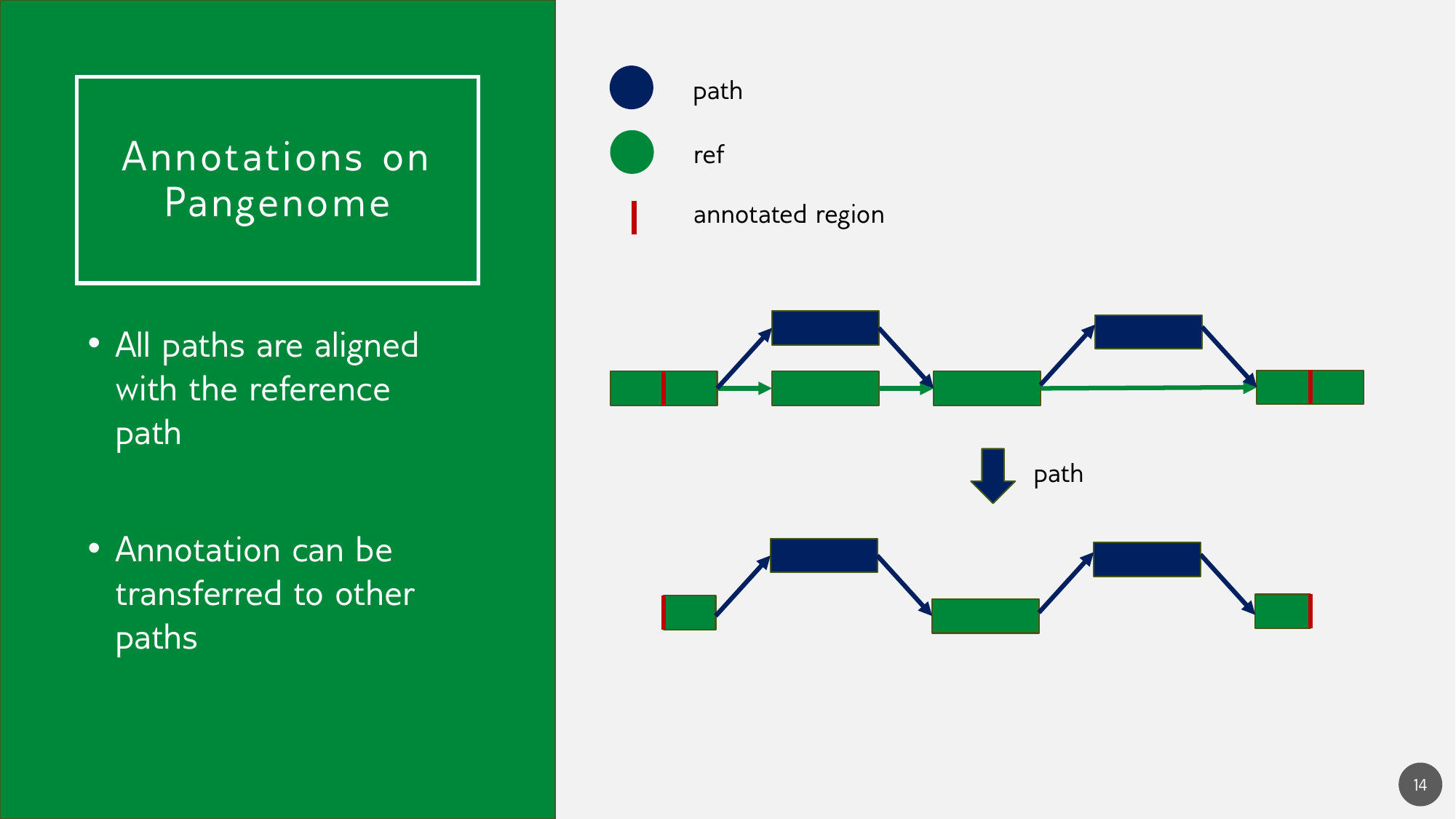

path
# Annotations on Pangenome
ref

annotated region

All paths are aligned with the reference path

Annotation can be transferred to other paths

path

14